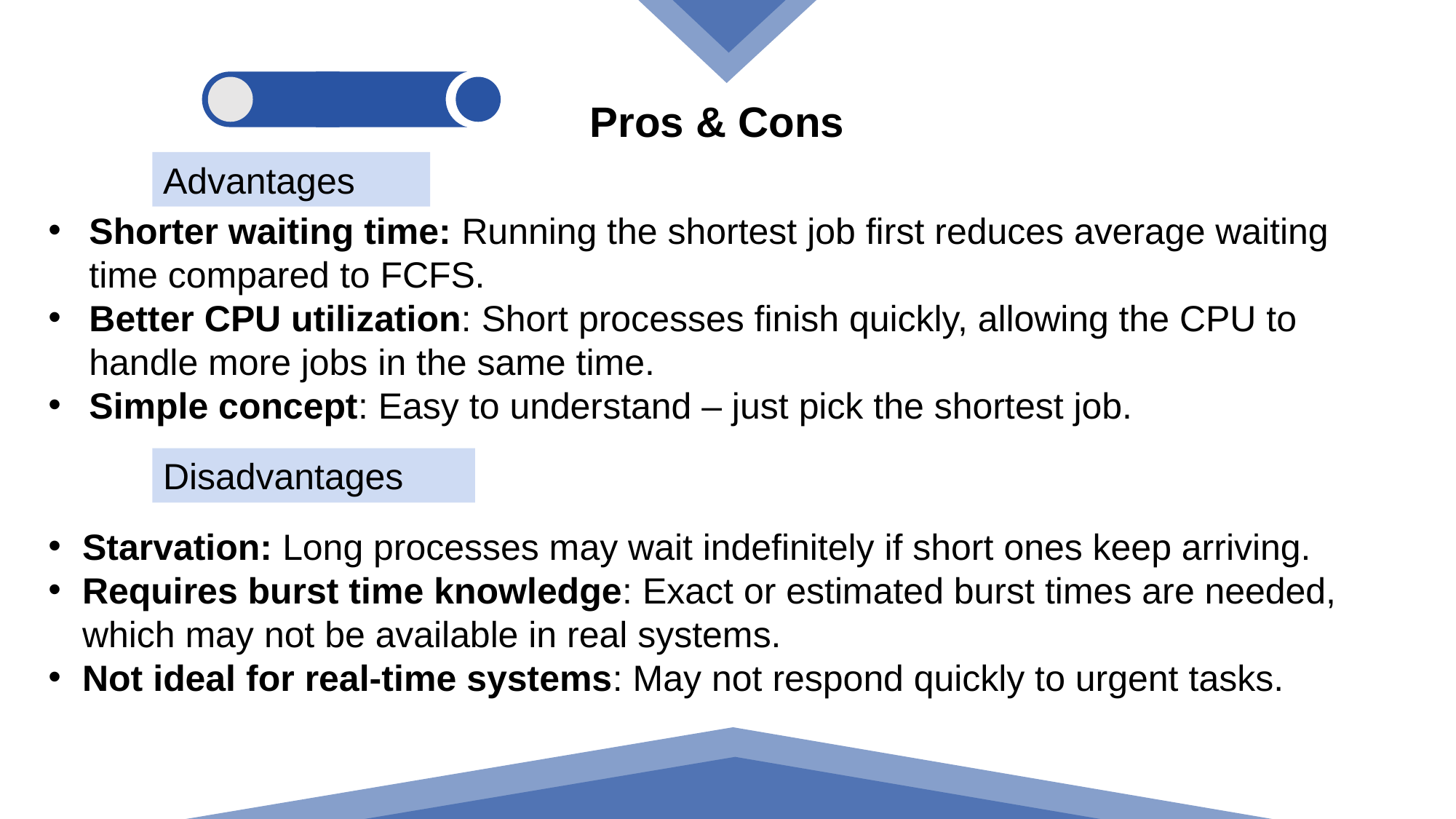

Pros & Cons
Advantages
Shorter waiting time: Running the shortest job first reduces average waiting time compared to FCFS.
Better CPU utilization: Short processes finish quickly, allowing the CPU to handle more jobs in the same time.
Simple concept: Easy to understand – just pick the shortest job.
Disadvantages
Starvation: Long processes may wait indefinitely if short ones keep arriving.
Requires burst time knowledge: Exact or estimated burst times are needed, which may not be available in real systems.
Not ideal for real-time systems: May not respond quickly to urgent tasks.